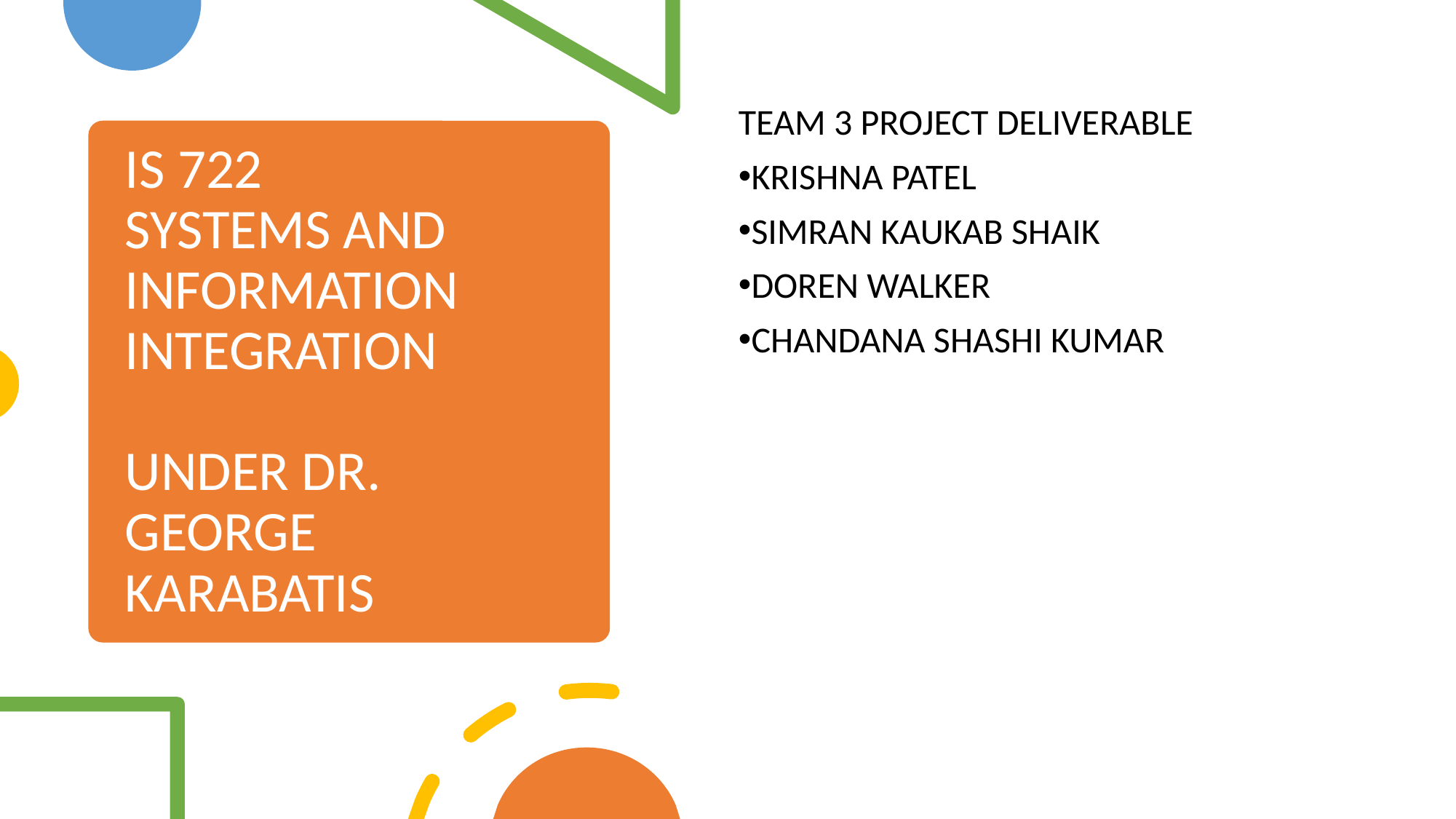

TEAM 3 PROJECT DELIVERABLE
KRISHNA PATEL
SIMRAN KAUKAB SHAIK
DOREN WALKER
CHANDANA SHASHI KUMAR

# IS 722 SYSTEMS AND INFORMATION INTEGRATION UNDER DR. GEORGE KARABATIS